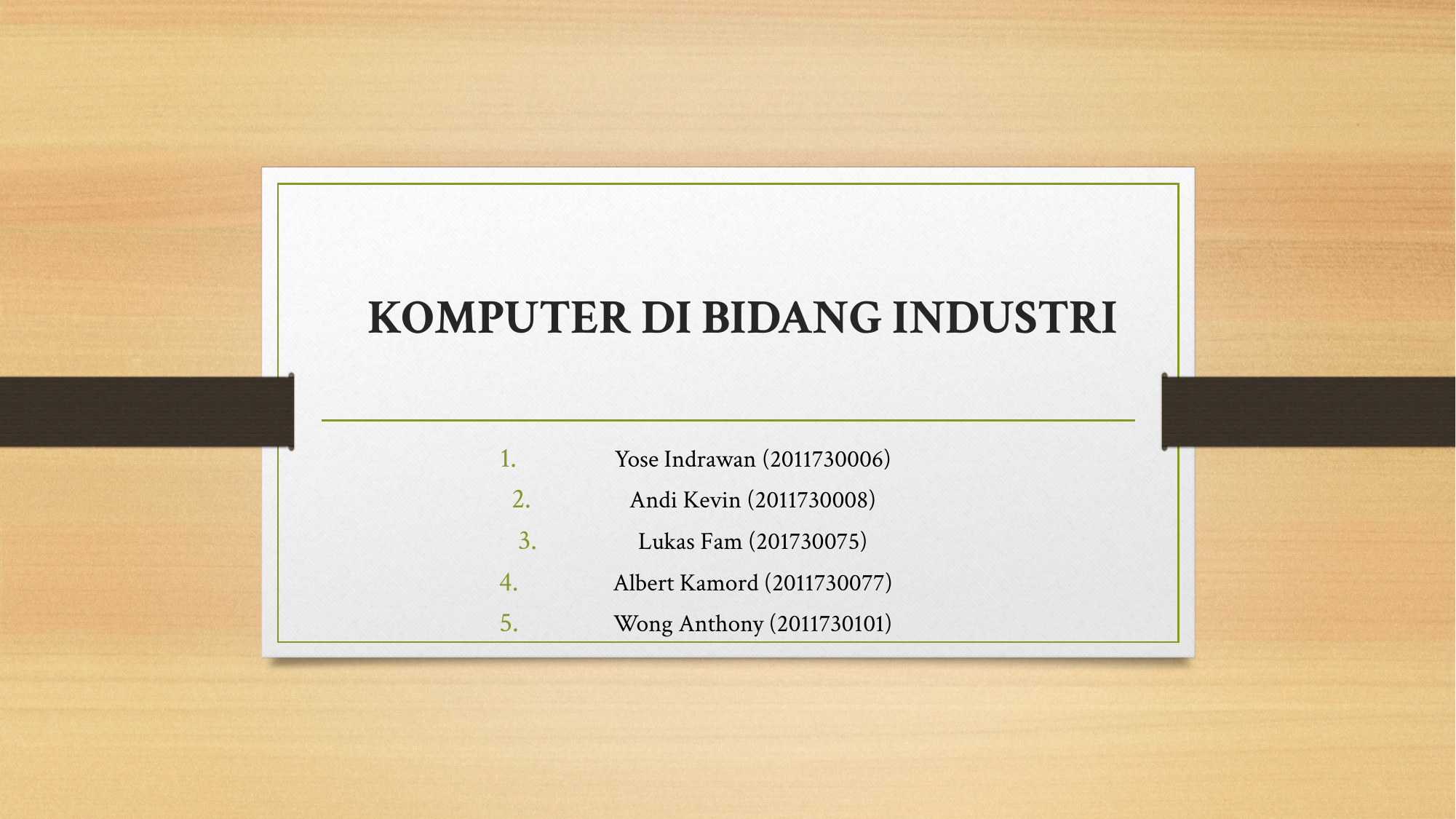

# KOMPUTER DI BIDANG INDUSTRI
Yose Indrawan (2011730006)
Andi Kevin (2011730008)
Lukas Fam (201730075)
Albert Kamord (2011730077)
Wong Anthony (2011730101)